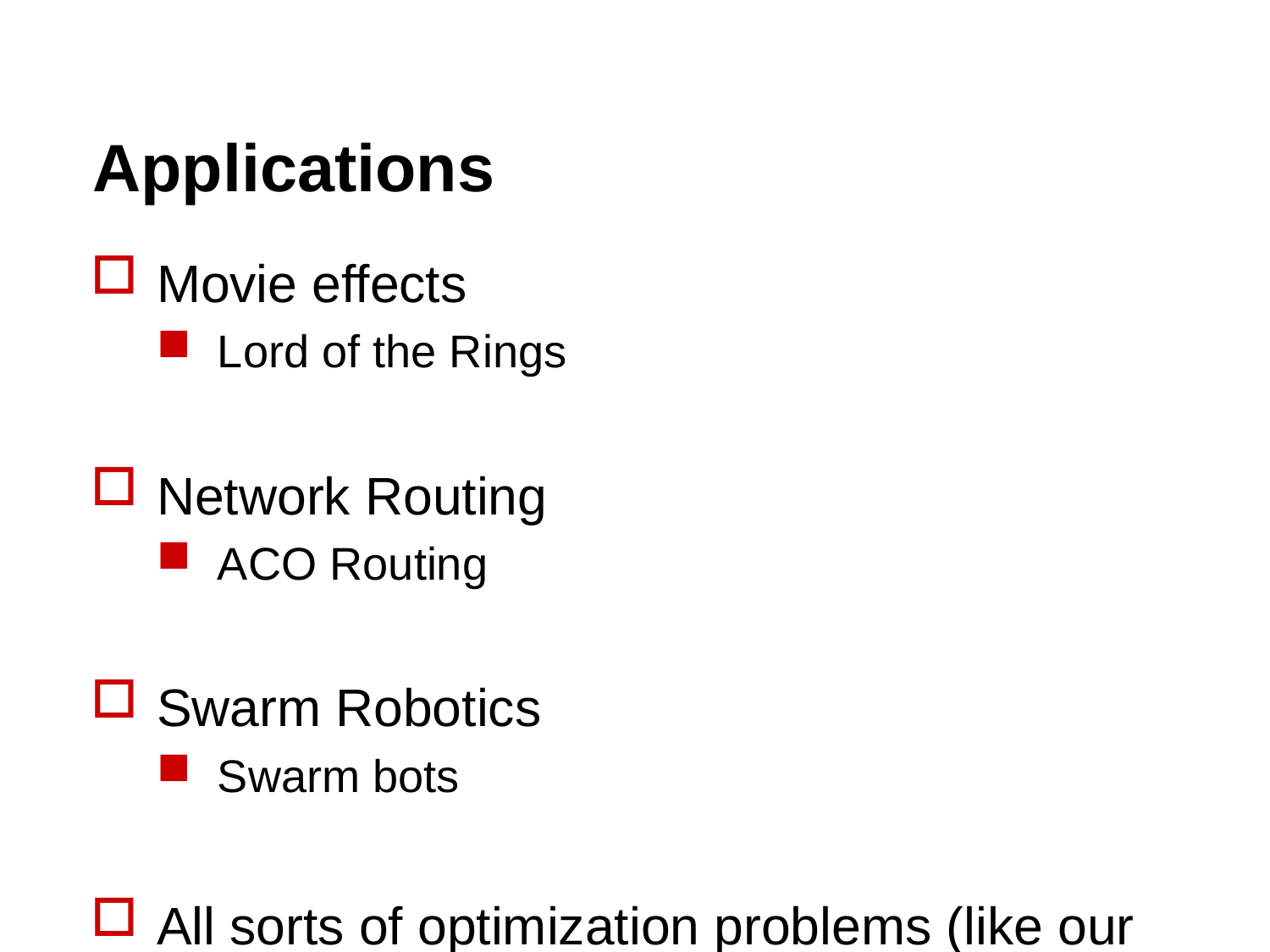

# Applications
Movie effects
Lord of the Rings

Network Routing
ACO Routing

Swarm Robotics
Swarm bots

All sorts of optimization problems (like our local search algorithms)